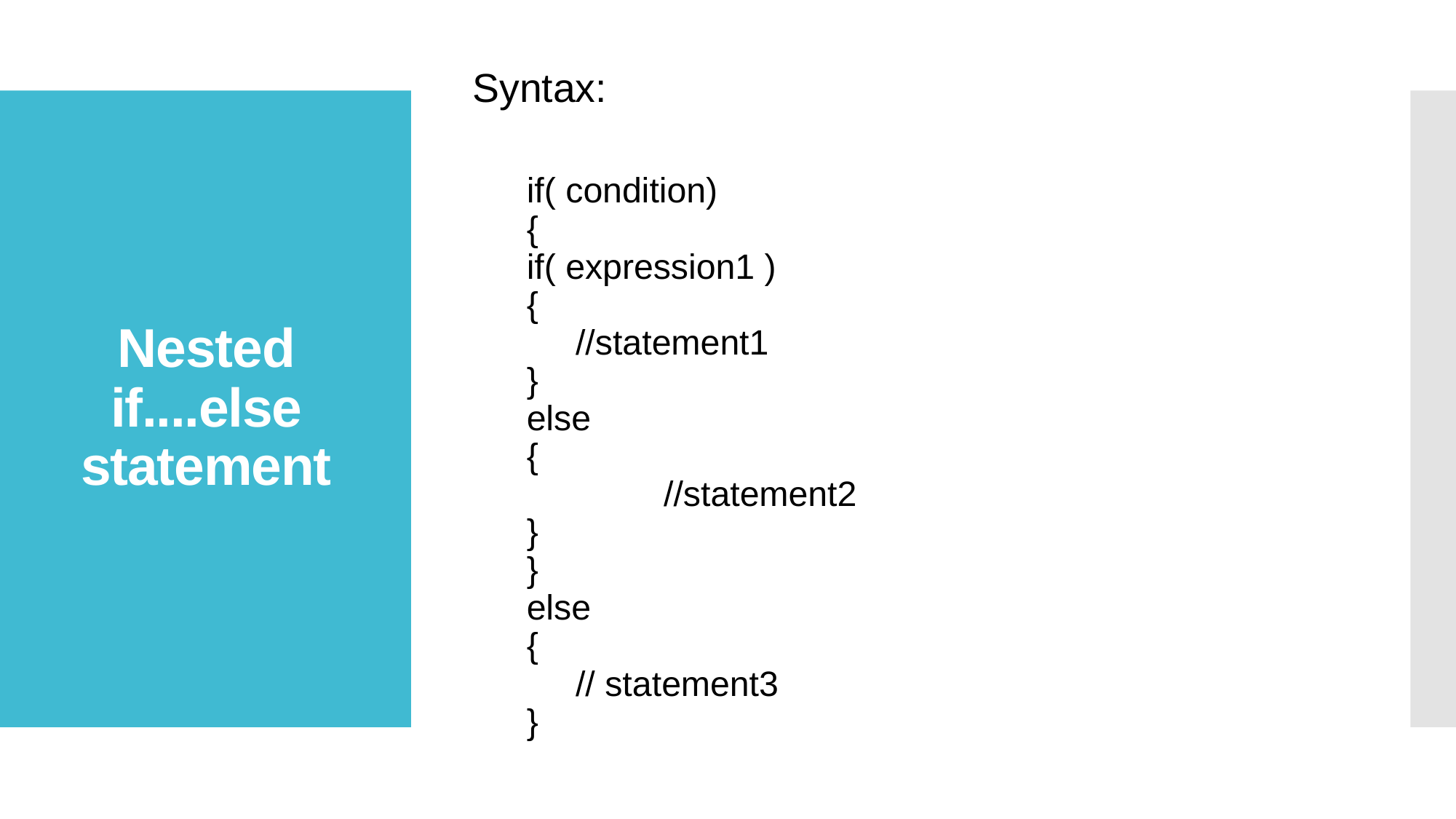

Syntax:

if( condition)
{
	if( expression1 )
	{
	     //statement1
	}
	else
	{
              //statement2
	}
}
else
{
     // statement3
}

# Nested if....else statement